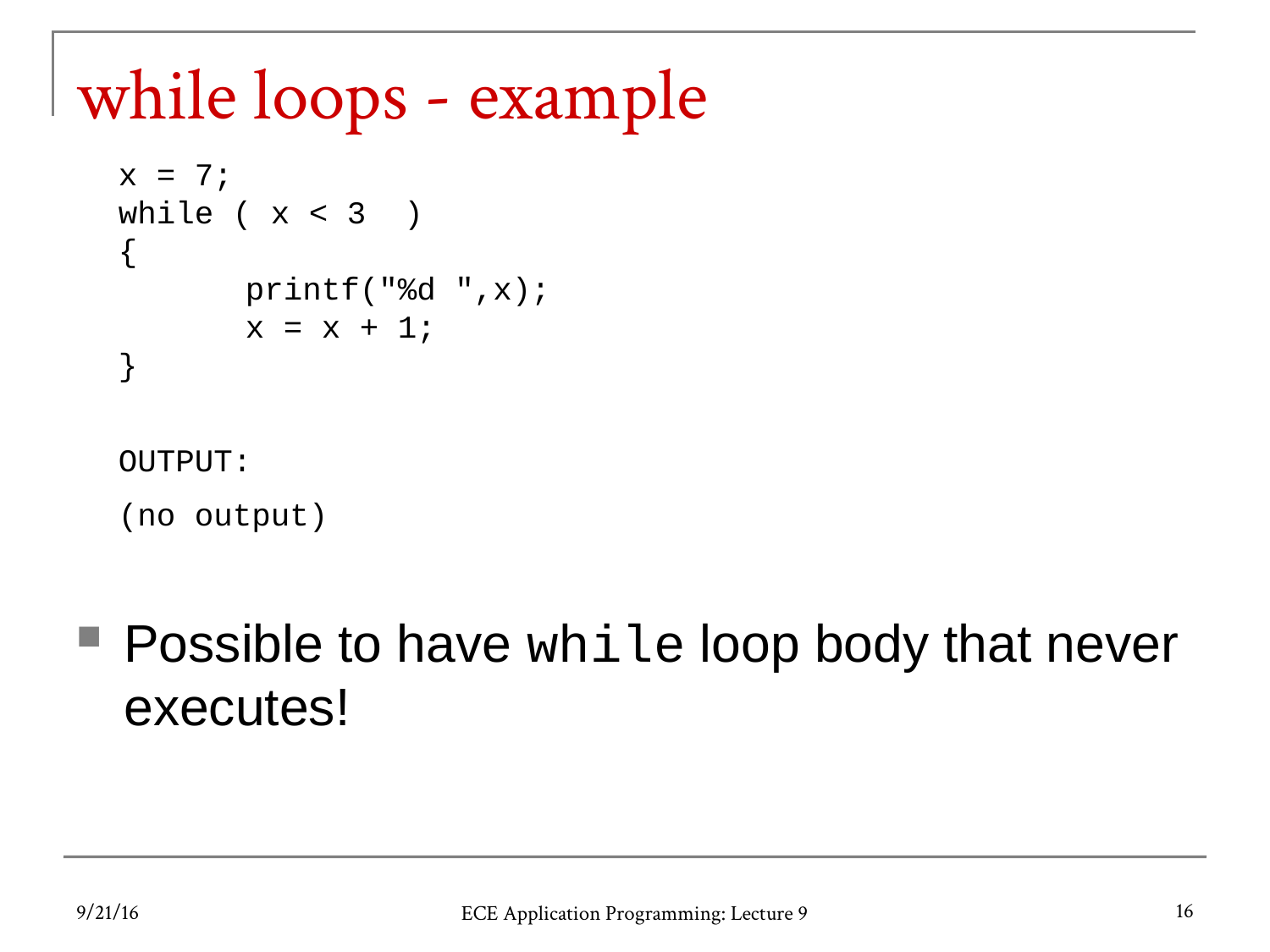

# while loops - example
x = 7;
while ( x < 3  )
{
	printf("%d ",x);
	x = x + 1;
}

OUTPUT:
(no output)
Possible to have while loop body that never executes!
9/21/16
16
ECE Application Programming: Lecture 9